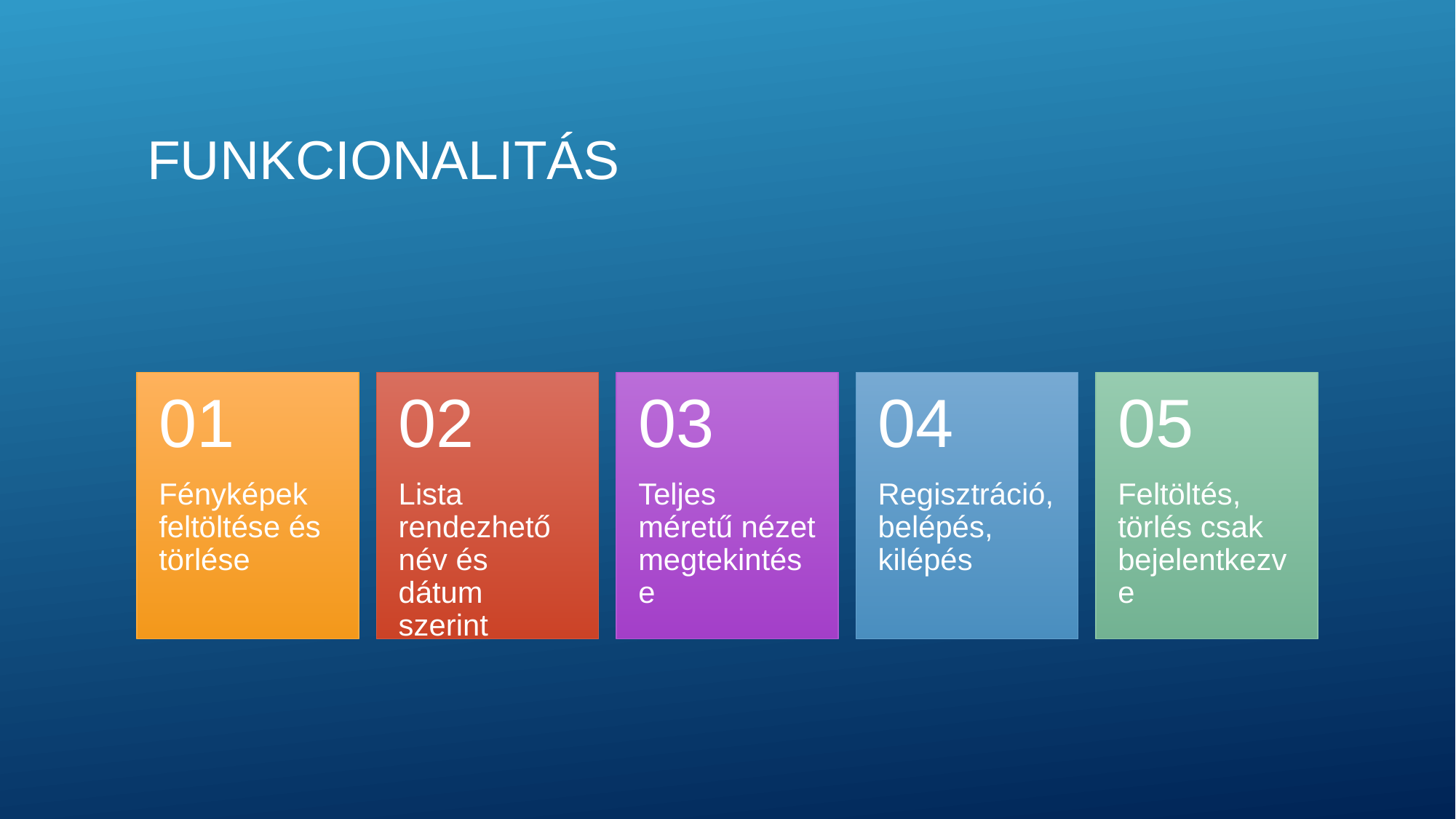

# Funkcionalitás
Fényképek feltöltése és törlése
01
Lista rendezhető név és dátum szerint
02
Teljes méretű nézet megtekintése
03
Regisztráció, belépés, kilépés
04
Feltöltés, törlés csak bejelentkezve
05